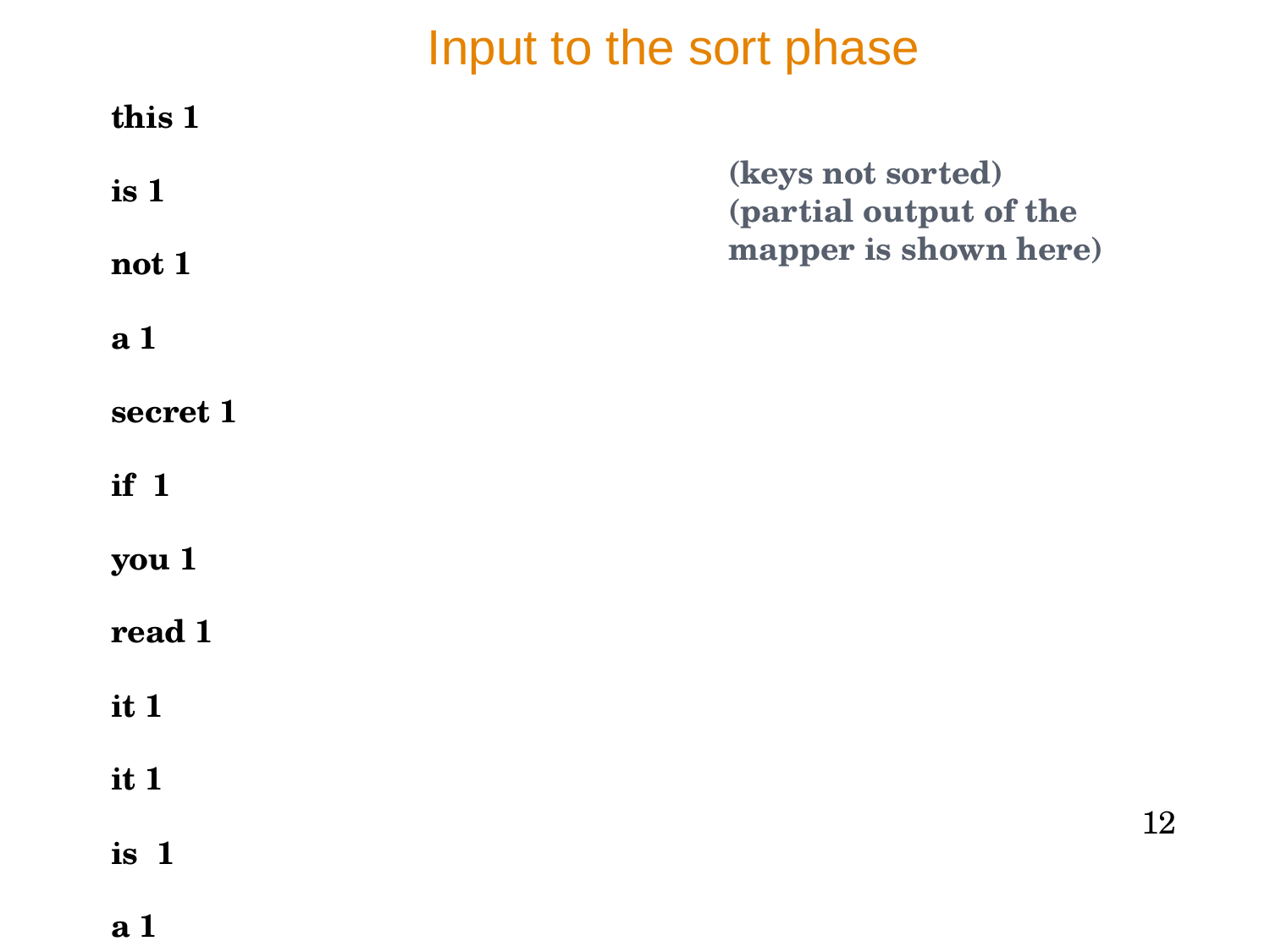

Input to the sort phase
this 1
is 1
not 1
a 1
secret 1
if  1
you 1
read 1
it 1
it 1
is  1
a 1

(keys not sorted)
(partial output of the mapper is shown here)

12